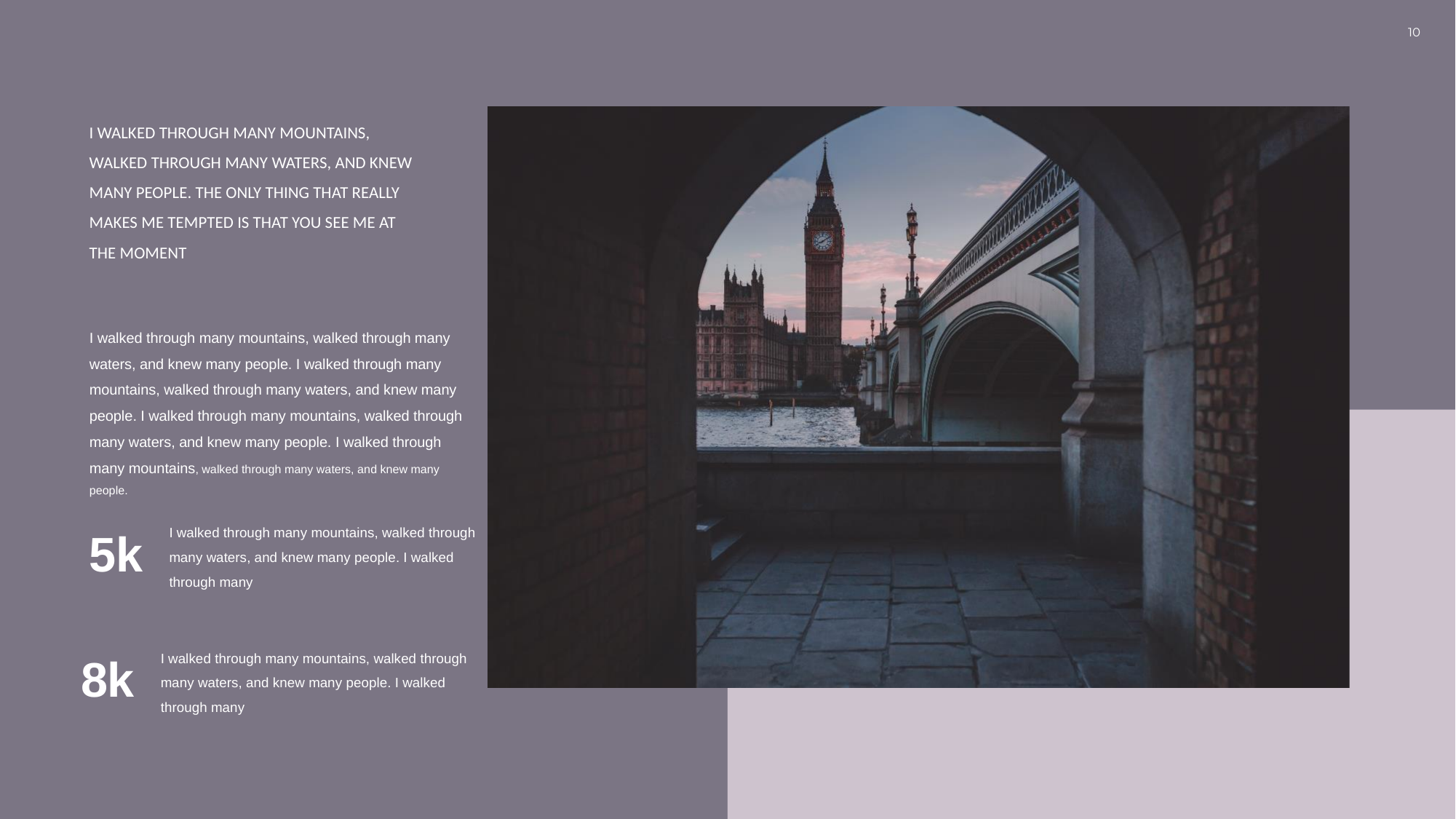

I WALKED THROUGH MANY MOUNTAINS, WALKED THROUGH MANY WATERS, AND KNEW MANY PEOPLE. THE ONLY THING THAT REALLY MAKES ME TEMPTED IS THAT YOU SEE ME AT THE MOMENT

I walked through many mountains, walked through many waters, and knew many people. I walked through many mountains, walked through many waters, and knew many people. I walked through many mountains, walked through many waters, and knew many people. I walked through many mountains, walked through many waters, and knew many people.

I walked through many mountains, walked through many waters, and knew many people. I walked through many
5k
I walked through many mountains, walked through many waters, and knew many people. I walked through many
8k